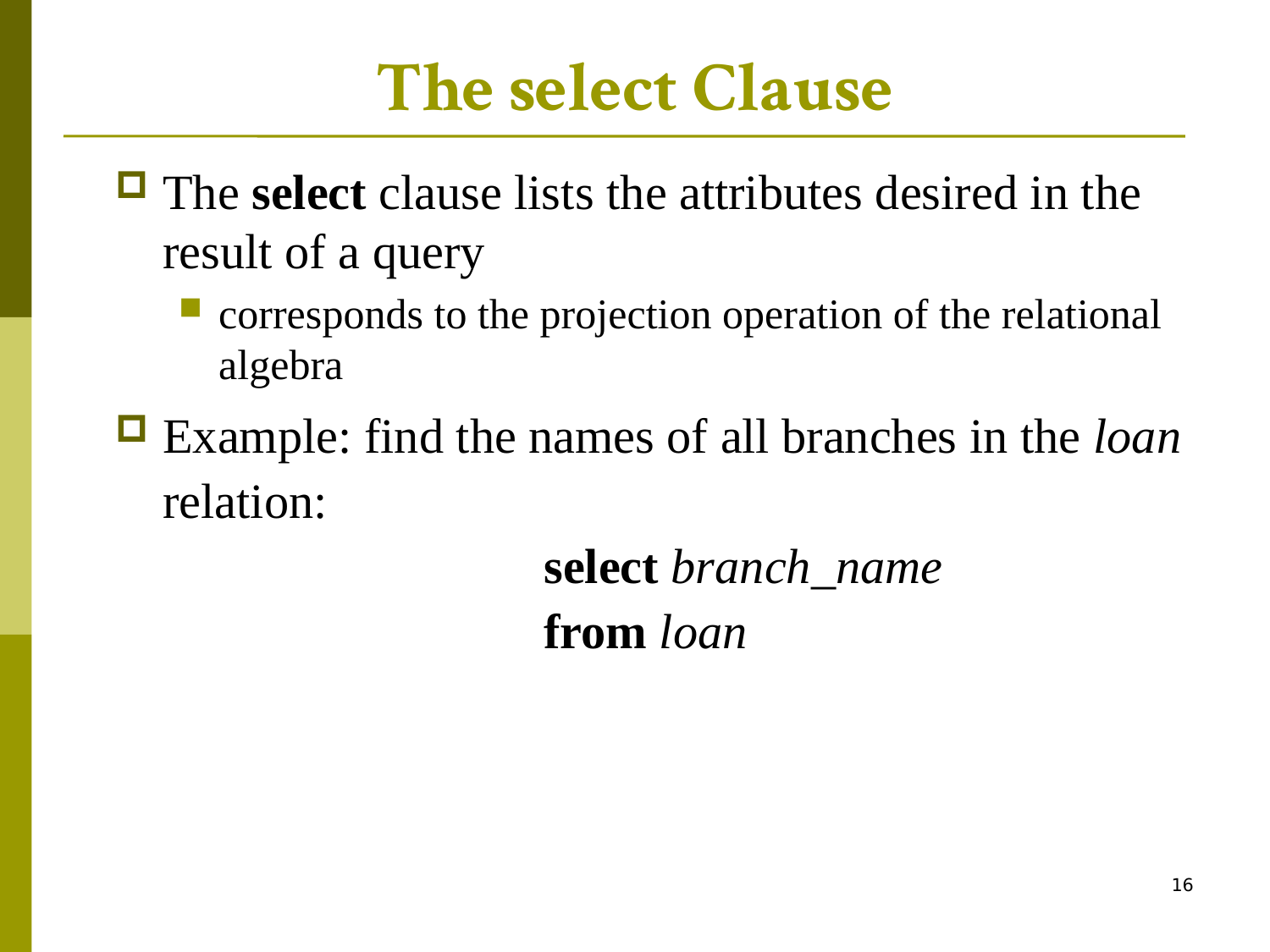

# The select Clause
The select clause lists the attributes desired in the result of a query
corresponds to the projection operation of the relational algebra
Example: find the names of all branches in the loan relation:
		select branch_name
		from loan

16